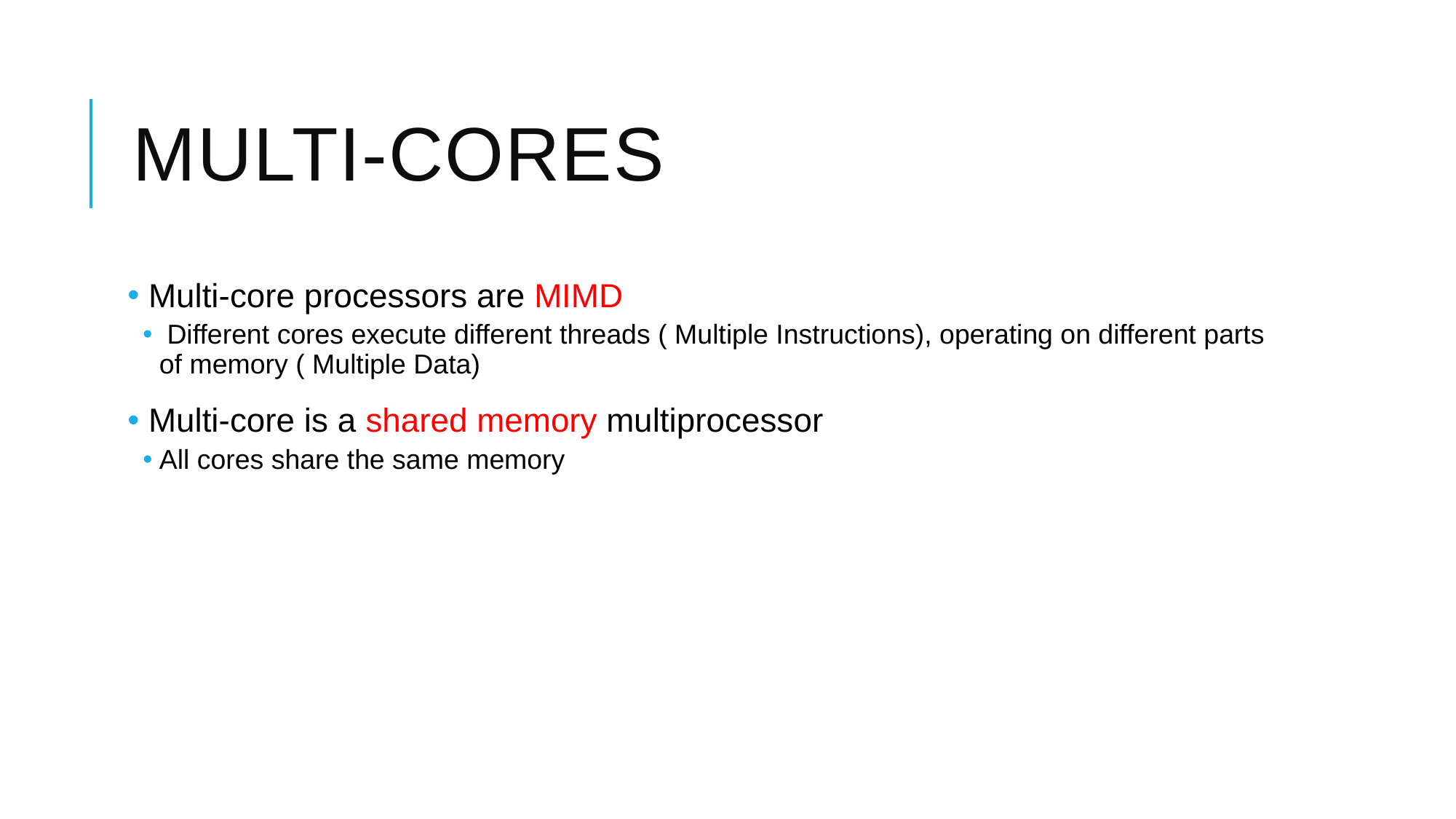

# Multi-cores
 Multi-core processors are MIMD
 Different cores execute different threads ( Multiple Instructions), operating on different parts of memory ( Multiple Data)
 Multi-core is a shared memory multiprocessor
All cores share the same memory